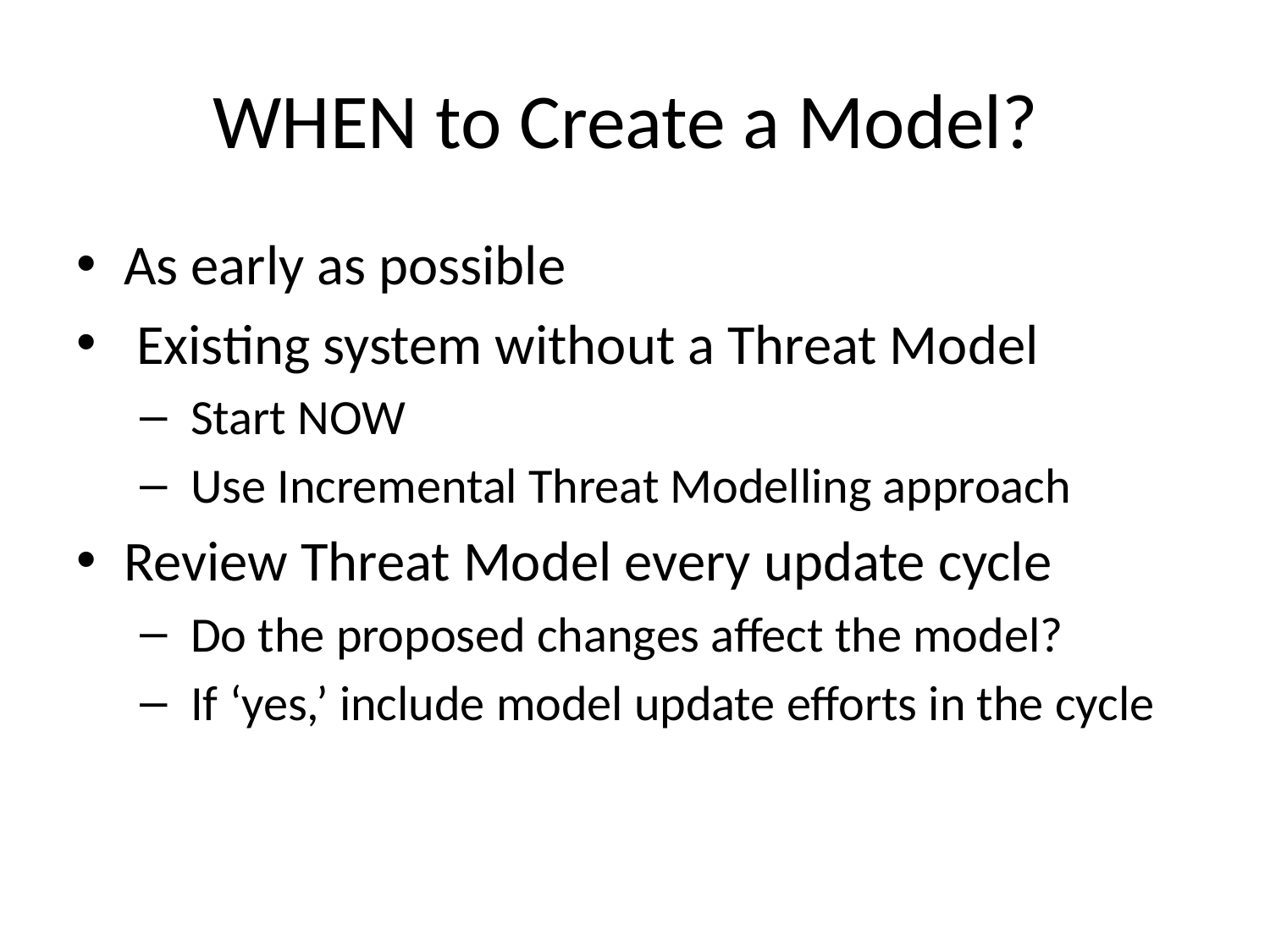

# WHEN to Create a Model?
As early as possible
 Existing system without a Threat Model
 Start NOW
 Use Incremental Threat Modelling approach
Review Threat Model every update cycle
 Do the proposed changes affect the model?
 If ‘yes,’ include model update efforts in the cycle